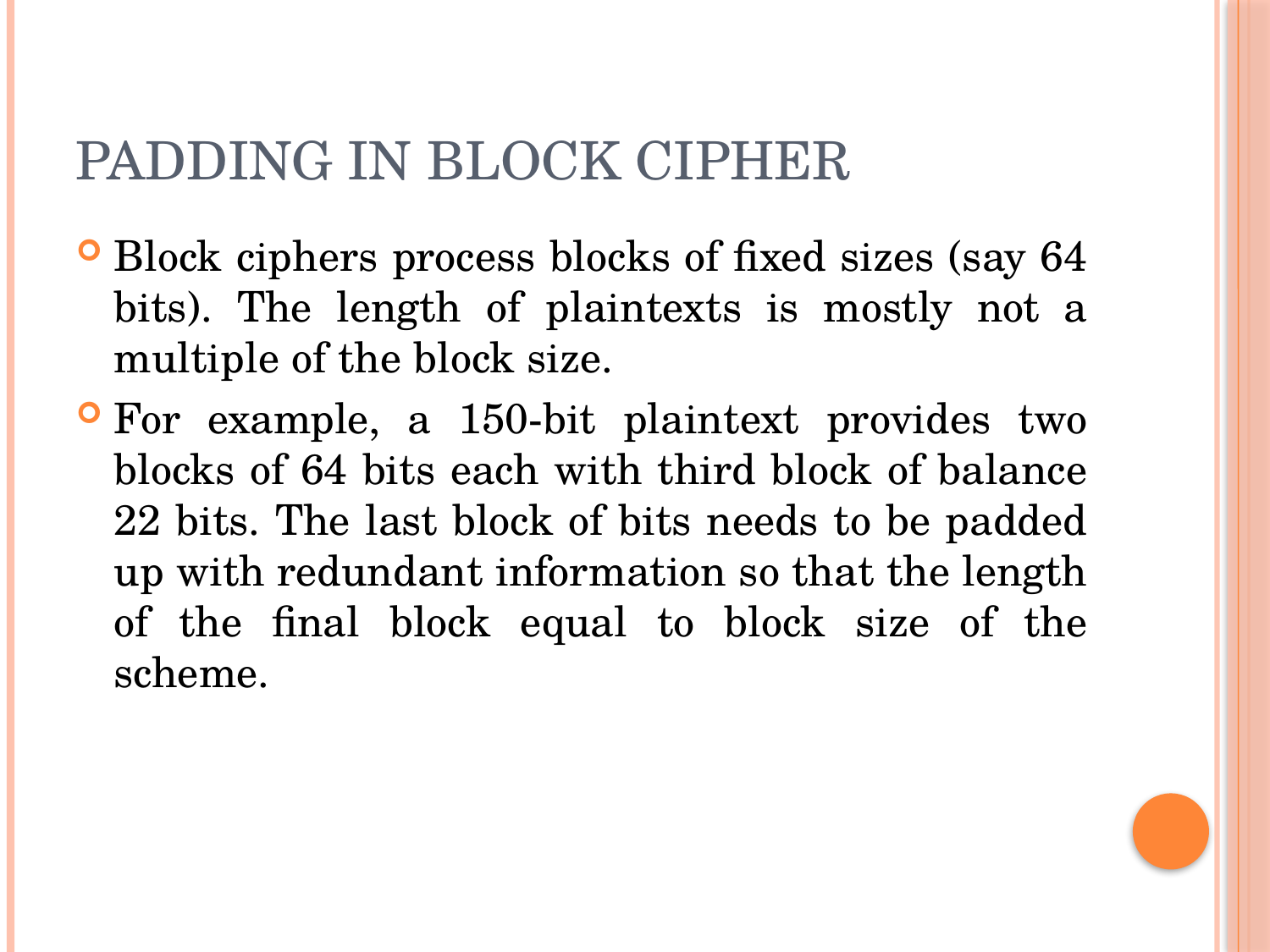

# Padding in Block Cipher
Block ciphers process blocks of fixed sizes (say 64 bits). The length of plaintexts is mostly not a multiple of the block size.
For example, a 150-bit plaintext provides two blocks of 64 bits each with third block of balance 22 bits. The last block of bits needs to be padded up with redundant information so that the length of the final block equal to block size of the scheme.